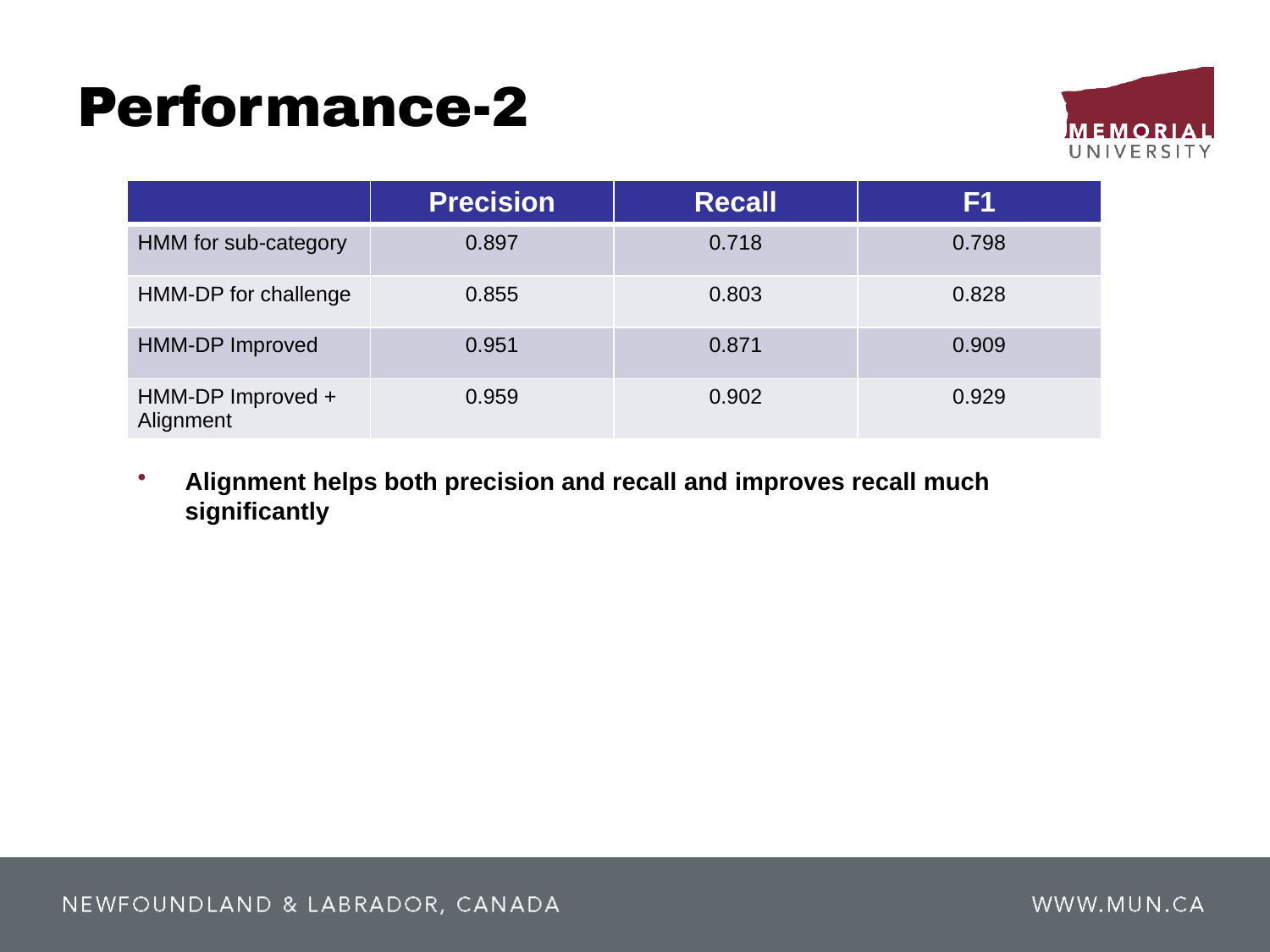

# Performance-2
|  | Precision | Recall | F1 |
| --- | --- | --- | --- |
| HMM for sub-category | 0.897 | 0.718 | 0.798 |
| HMM-DP for challenge | 0.855 | 0.803 | 0.828 |
| HMM-DP Improved | 0.951 | 0.871 | 0.909 |
| HMM-DP Improved + Alignment | 0.959 | 0.902 | 0.929 |
Alignment helps both precision and recall and improves recall much significantly